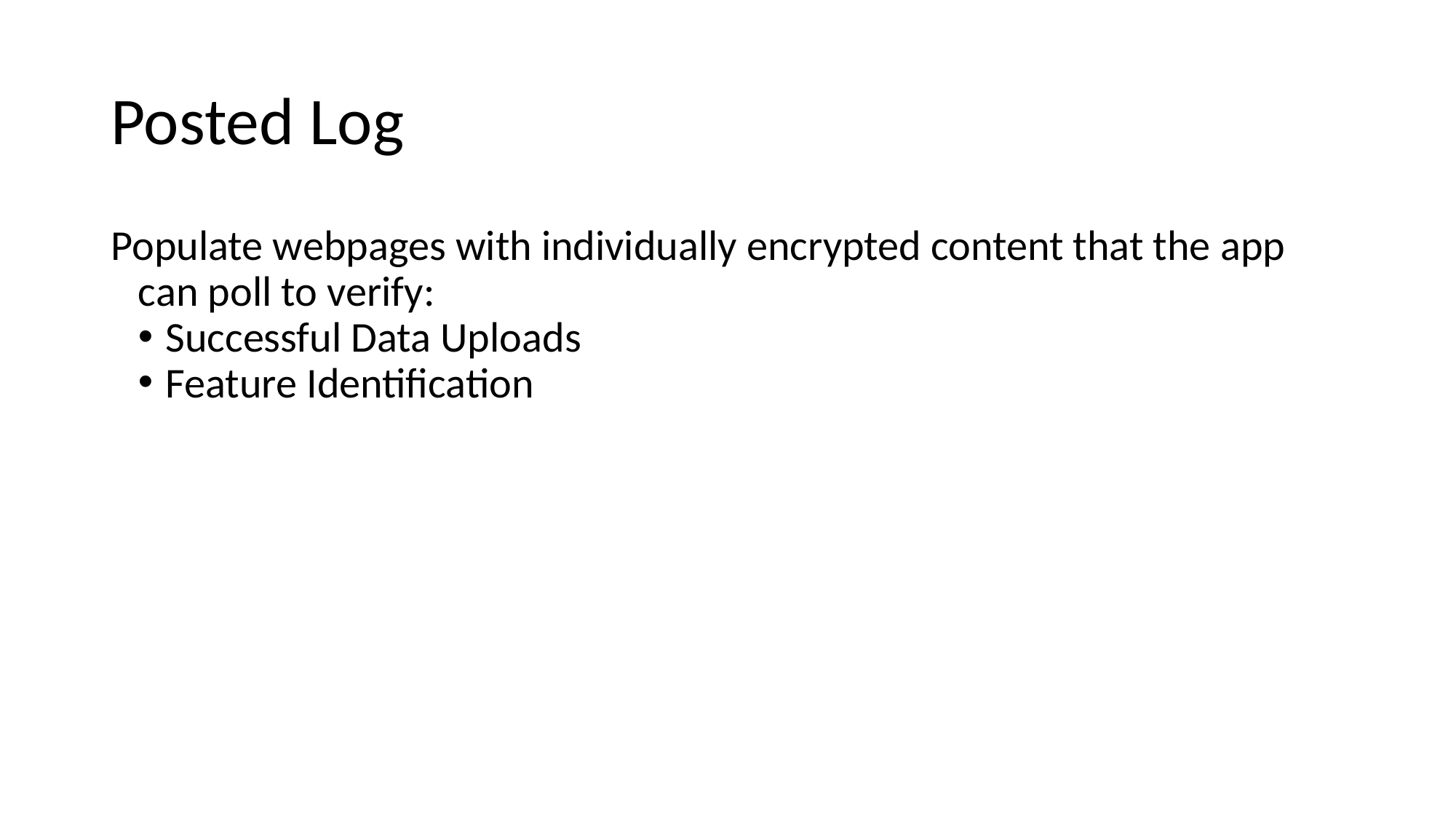

# Posted Log
Populate webpages with individually encrypted content that the app can poll to verify:
Successful Data Uploads
Feature Identification